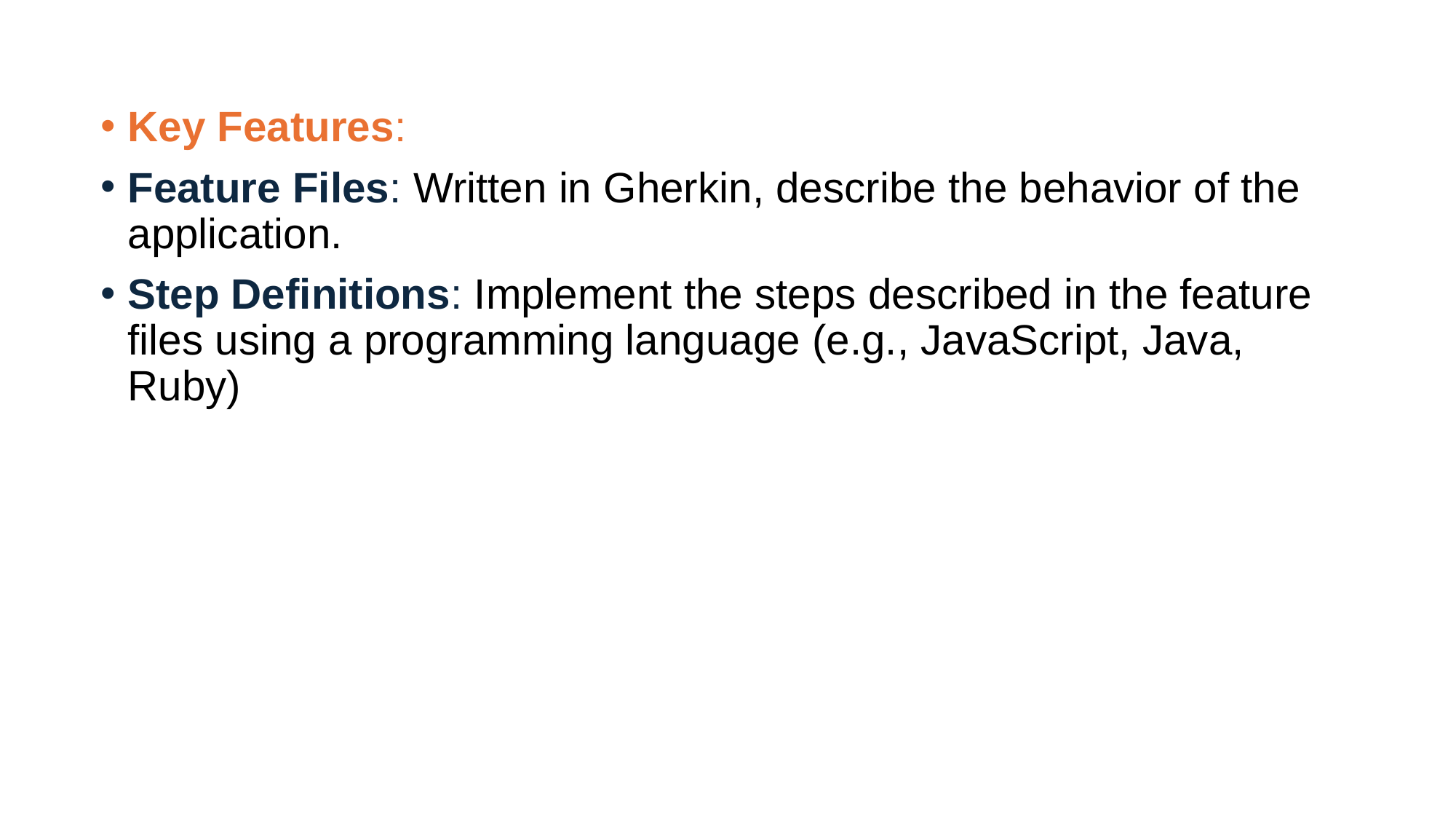

Key Features:
Feature Files: Written in Gherkin, describe the behavior of the application.
Step Definitions: Implement the steps described in the feature files using a programming language (e.g., JavaScript, Java, Ruby)